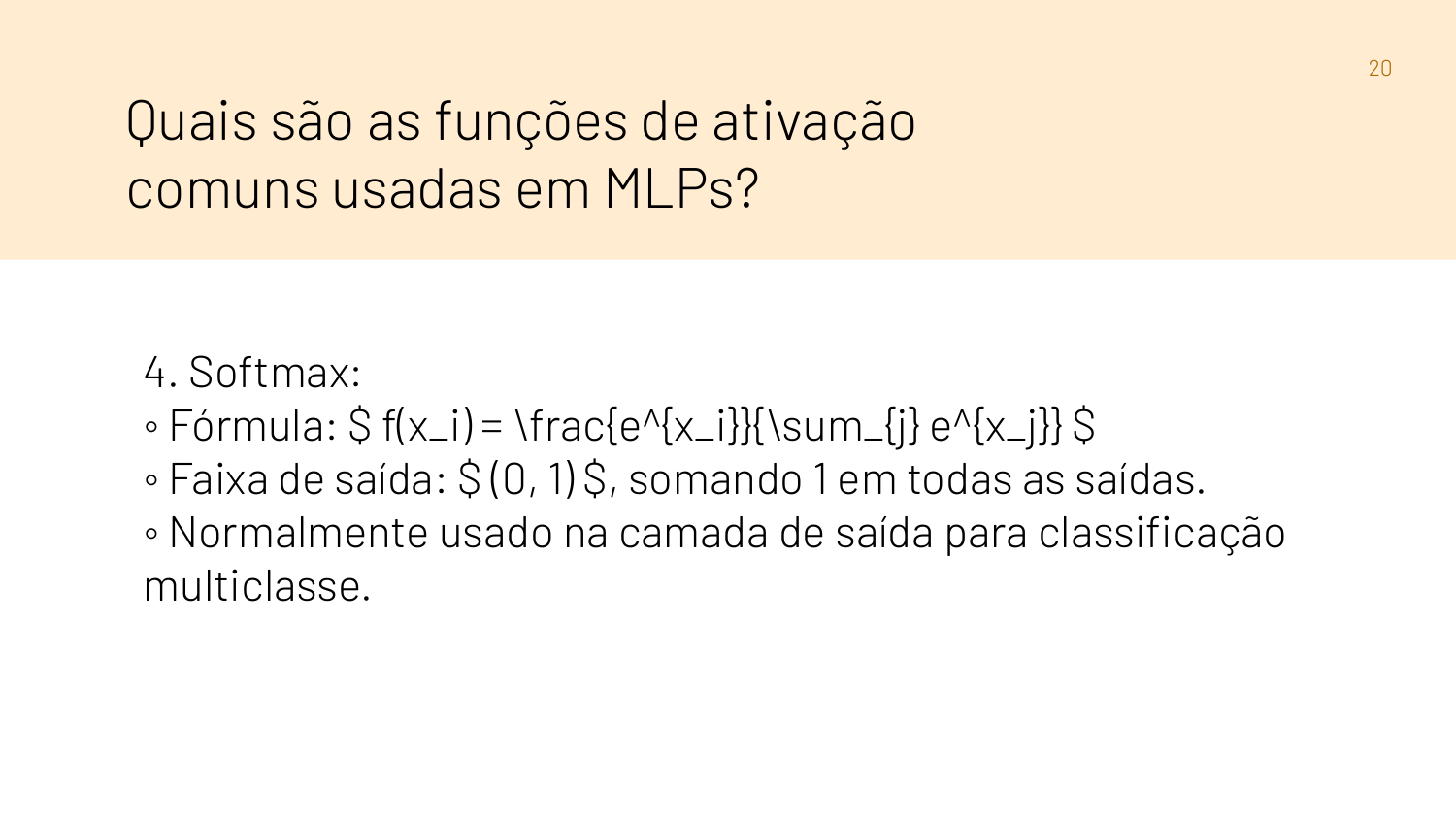

20
Quais são as funções de ativação comuns usadas em MLPs?
4. Softmax:
◦ Fórmula: $ f(x_i) = \frac{e^{x_i}}{\sum_{j} e^{x_j}} $
◦ Faixa de saída: $ (0, 1) $, somando 1 em todas as saídas.
◦ Normalmente usado na camada de saída para classificação multiclasse.